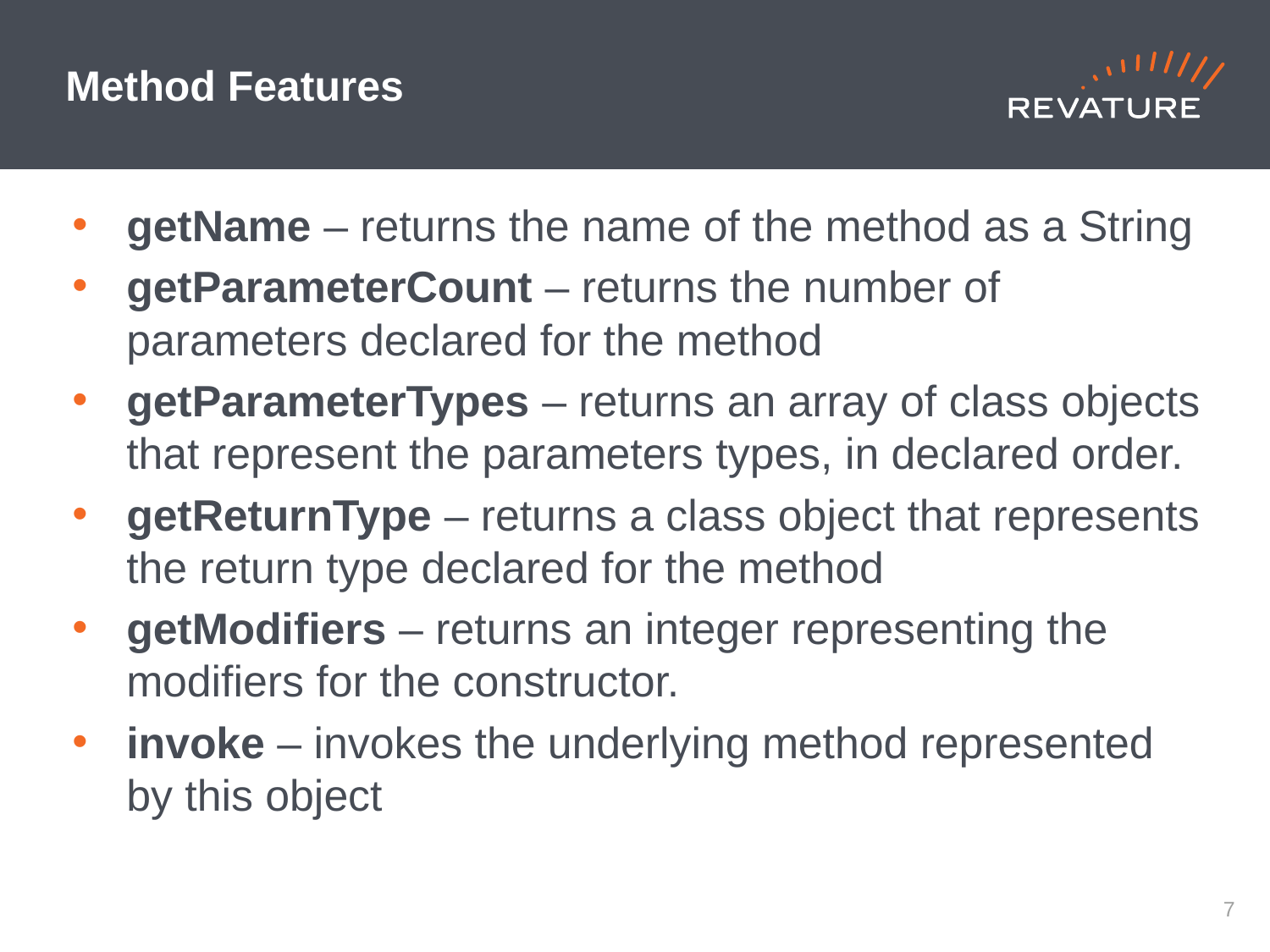

# Method Features
getName – returns the name of the method as a String
getParameterCount – returns the number of parameters declared for the method
getParameterTypes – returns an array of class objects that represent the parameters types, in declared order.
getReturnType – returns a class object that represents the return type declared for the method
getModifiers – returns an integer representing the modifiers for the constructor.
invoke – invokes the underlying method represented by this object
7